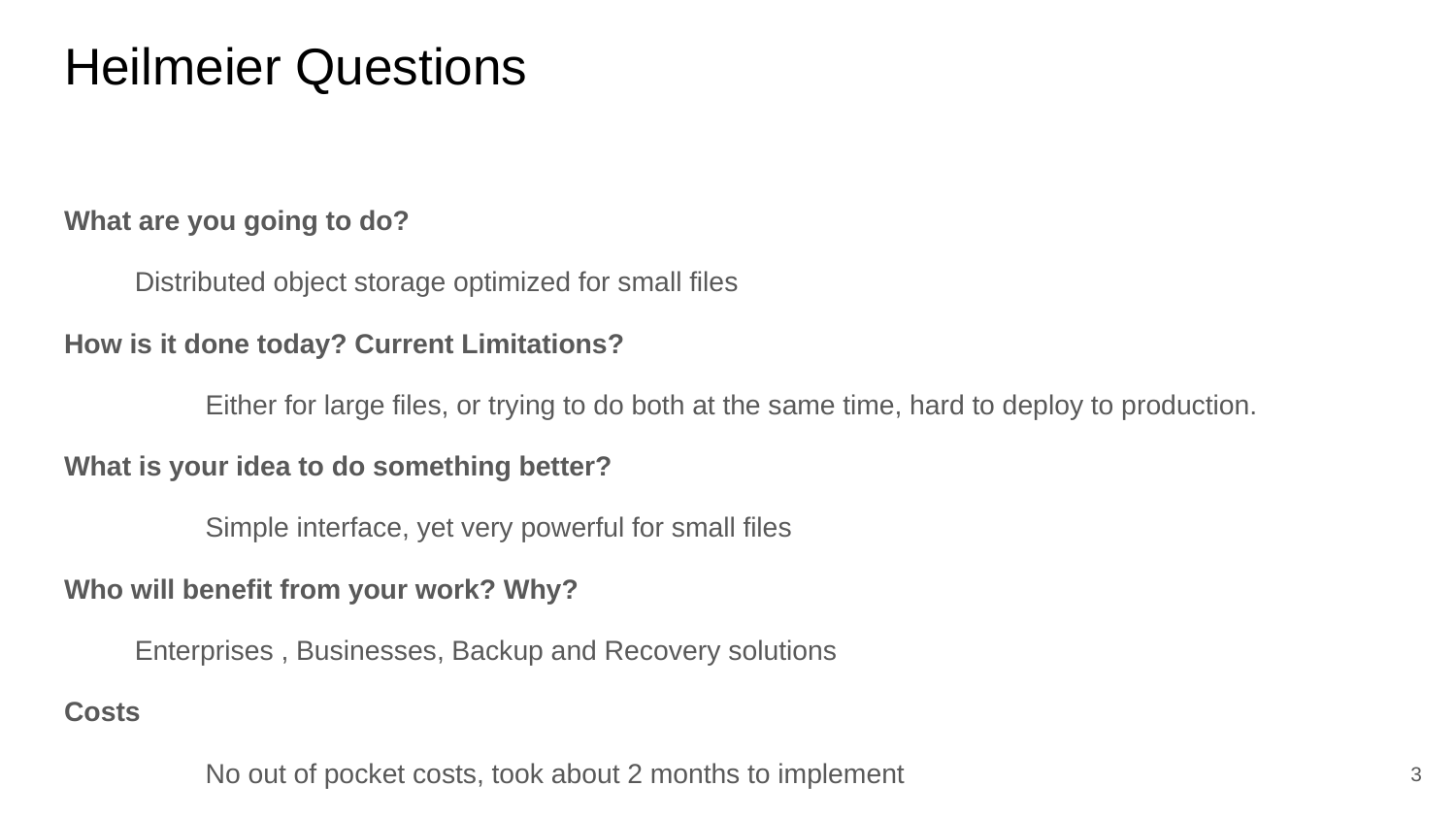

# Heilmeier Questions
What are you going to do?
Distributed object storage optimized for small files
How is it done today? Current Limitations?
	Either for large files, or trying to do both at the same time, hard to deploy to production.
What is your idea to do something better?
	Simple interface, yet very powerful for small files
Who will benefit from your work? Why?
Enterprises , Businesses, Backup and Recovery solutions
Costs
	No out of pocket costs, took about 2 months to implement
3